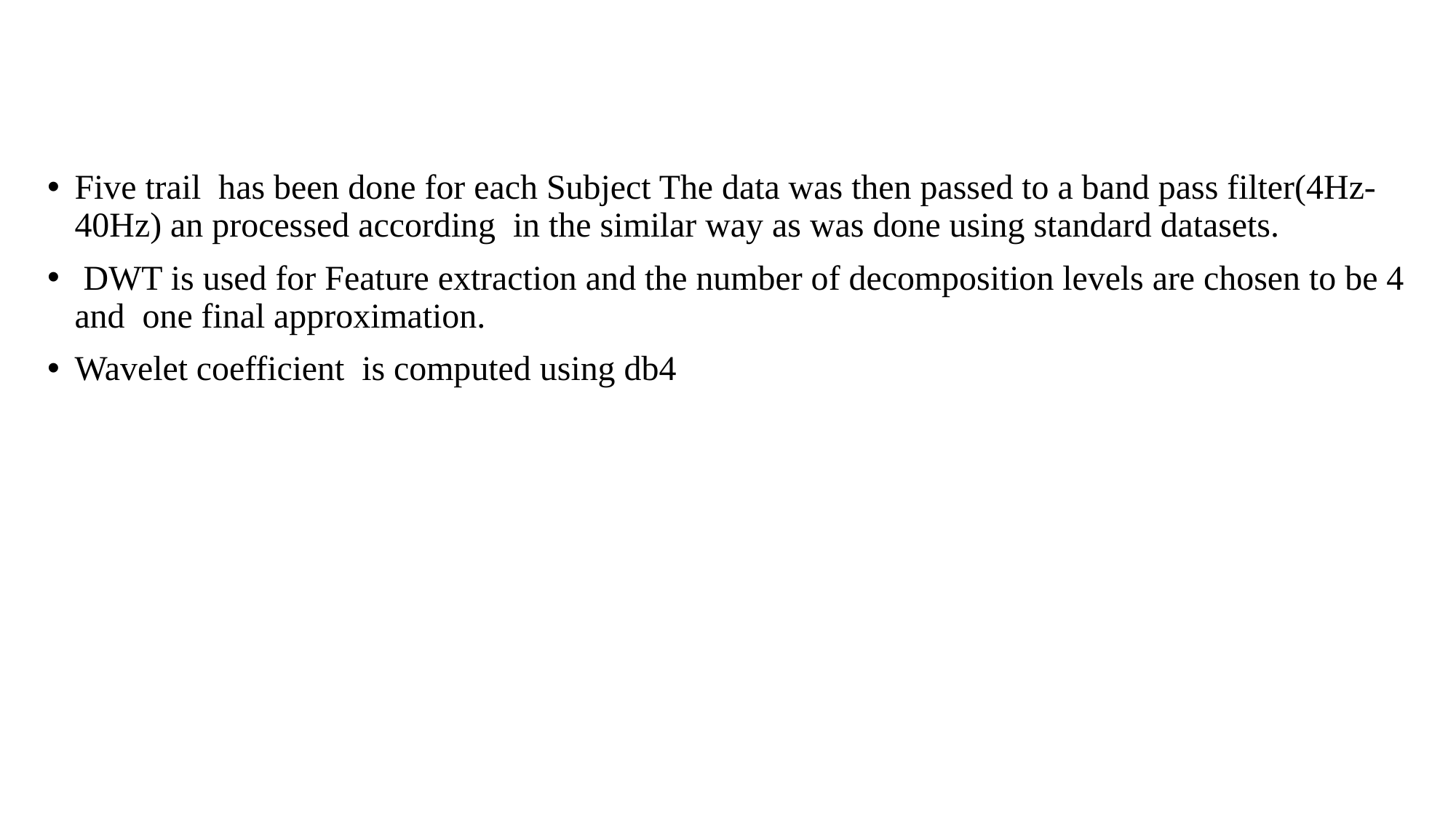

#
Five trail  has been done for each Subject The data was then passed to a band pass filter(4Hz-40Hz) an processed according  in the similar way as was done using standard datasets.
 DWT is used for Feature extraction and the number of decomposition levels are chosen to be 4 and  one final approximation.
Wavelet coefficient  is computed using db4